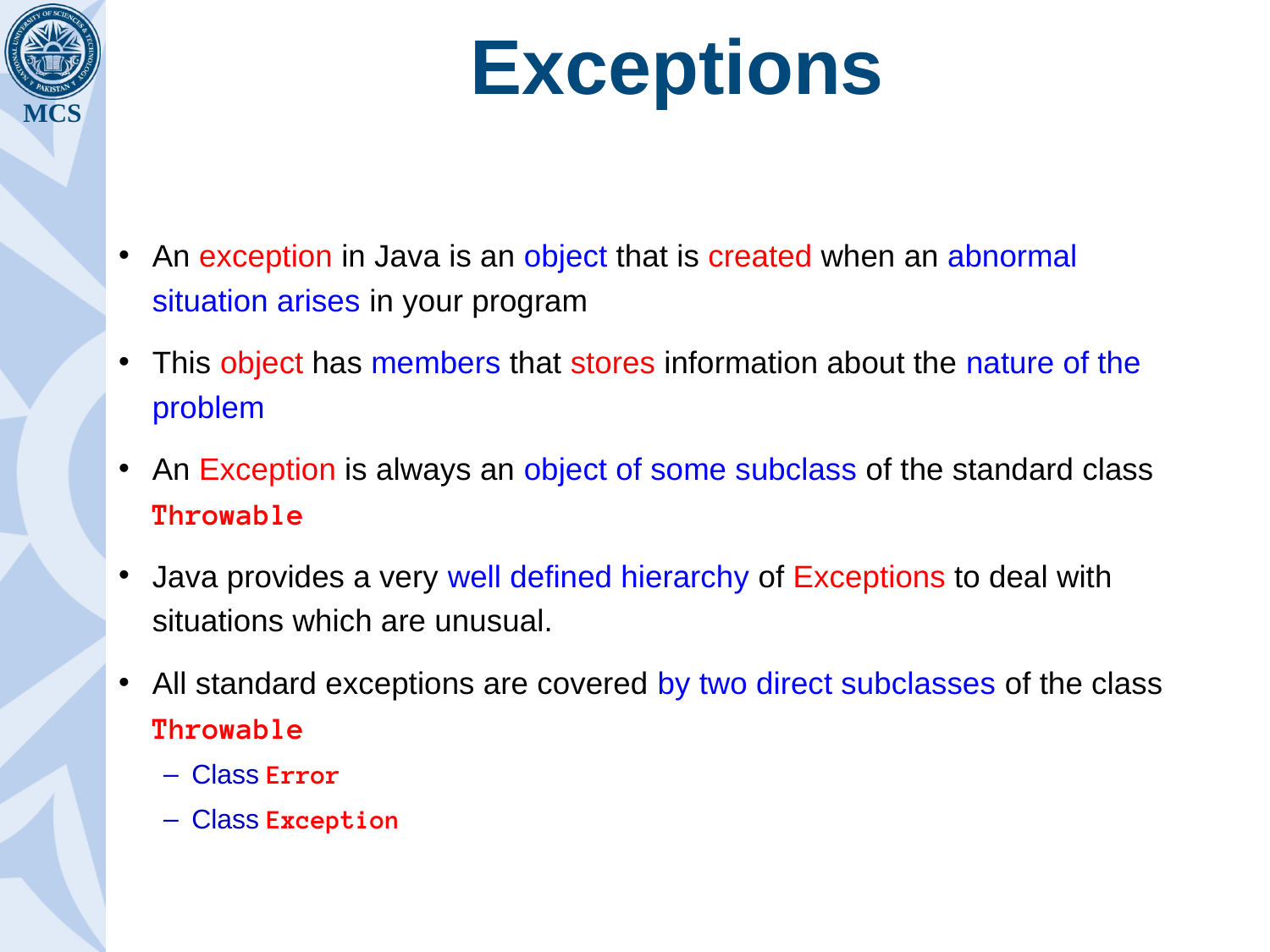

# Exceptions
An exception in Java is an object that is created when an abnormal situation arises in your program
This object has members that stores information about the nature of the problem
An Exception is always an object of some subclass of the standard class Throwable
Java provides a very well defined hierarchy of Exceptions to deal with situations which are unusual.
All standard exceptions are covered by two direct subclasses of the class Throwable
Class Error
Class Exception